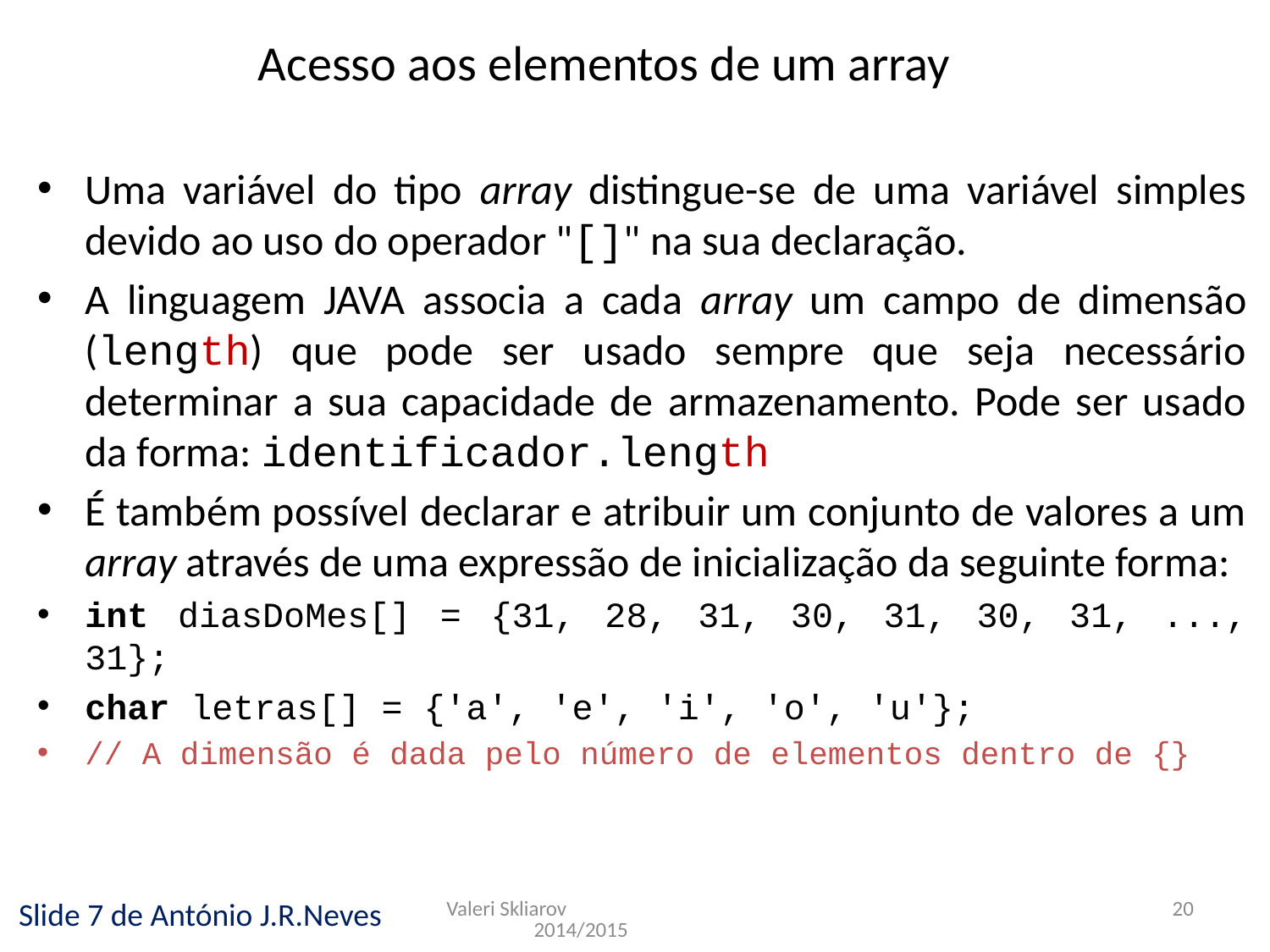

Acesso aos elementos de um array
Uma variável do tipo array distingue-se de uma variável simples devido ao uso do operador "[]" na sua declaração.
A linguagem JAVA associa a cada array um campo de dimensão (length) que pode ser usado sempre que seja necessário determinar a sua capacidade de armazenamento. Pode ser usado da forma: identificador.length
É também possível declarar e atribuir um conjunto de valores a um array através de uma expressão de inicialização da seguinte forma:
int diasDoMes[] = {31, 28, 31, 30, 31, 30, 31, ..., 31};
char letras[] = {'a', 'e', 'i', 'o', 'u'};
// A dimensão é dada pelo número de elementos dentro de {}
Valeri Skliarov                                                                      2014/2015
20
Slide 7 de António J.R.Neves